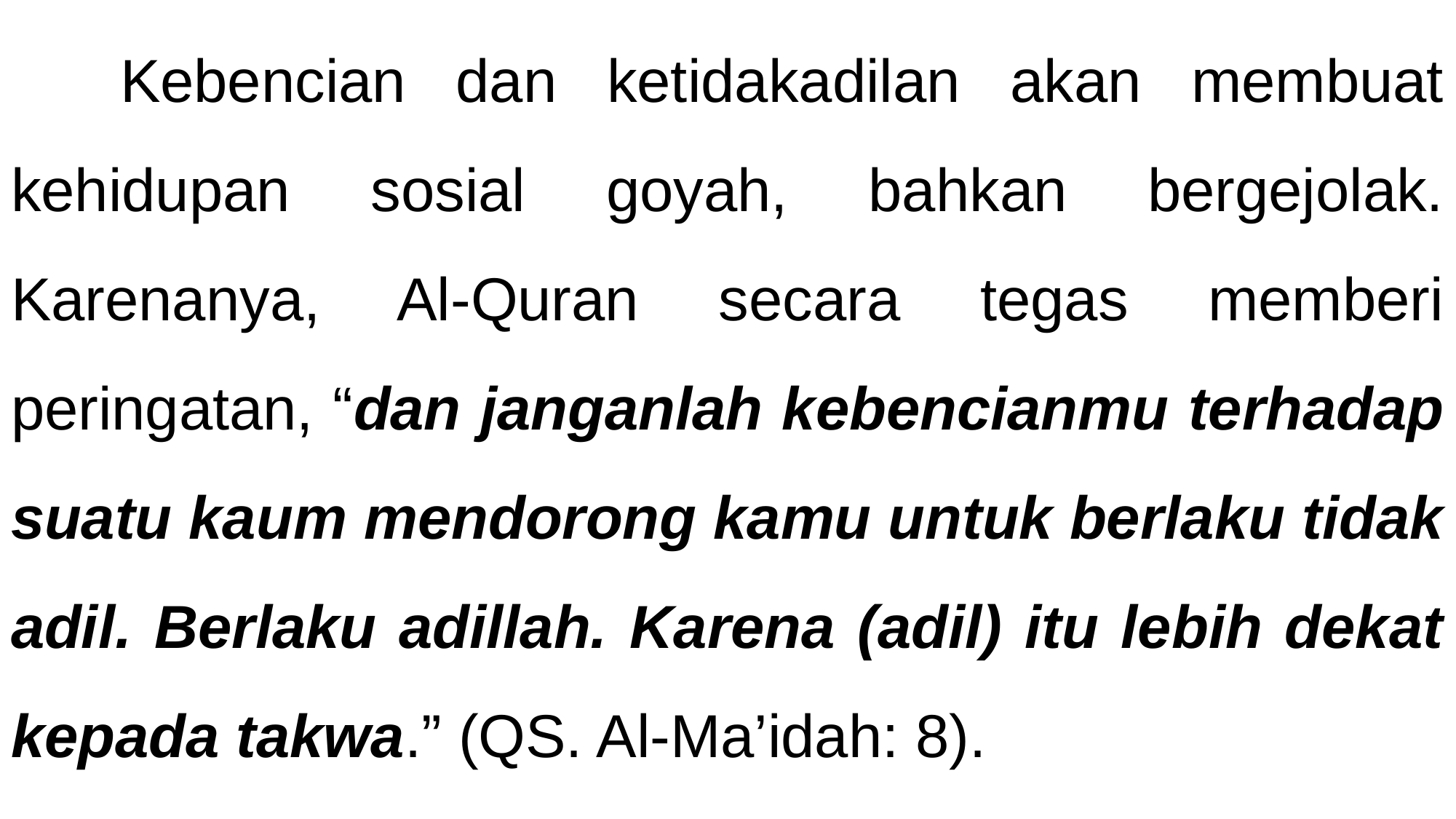

Kebencian dan ketidakadilan akan membuat kehidupan sosial goyah, bahkan bergejolak. Karenanya, Al-Quran secara tegas memberi peringatan, “dan janganlah kebencianmu terhadap suatu kaum mendorong kamu untuk berlaku tidak adil. Berlaku adillah. Karena (adil) itu lebih dekat kepada takwa.” (QS. Al-Ma’idah: 8).